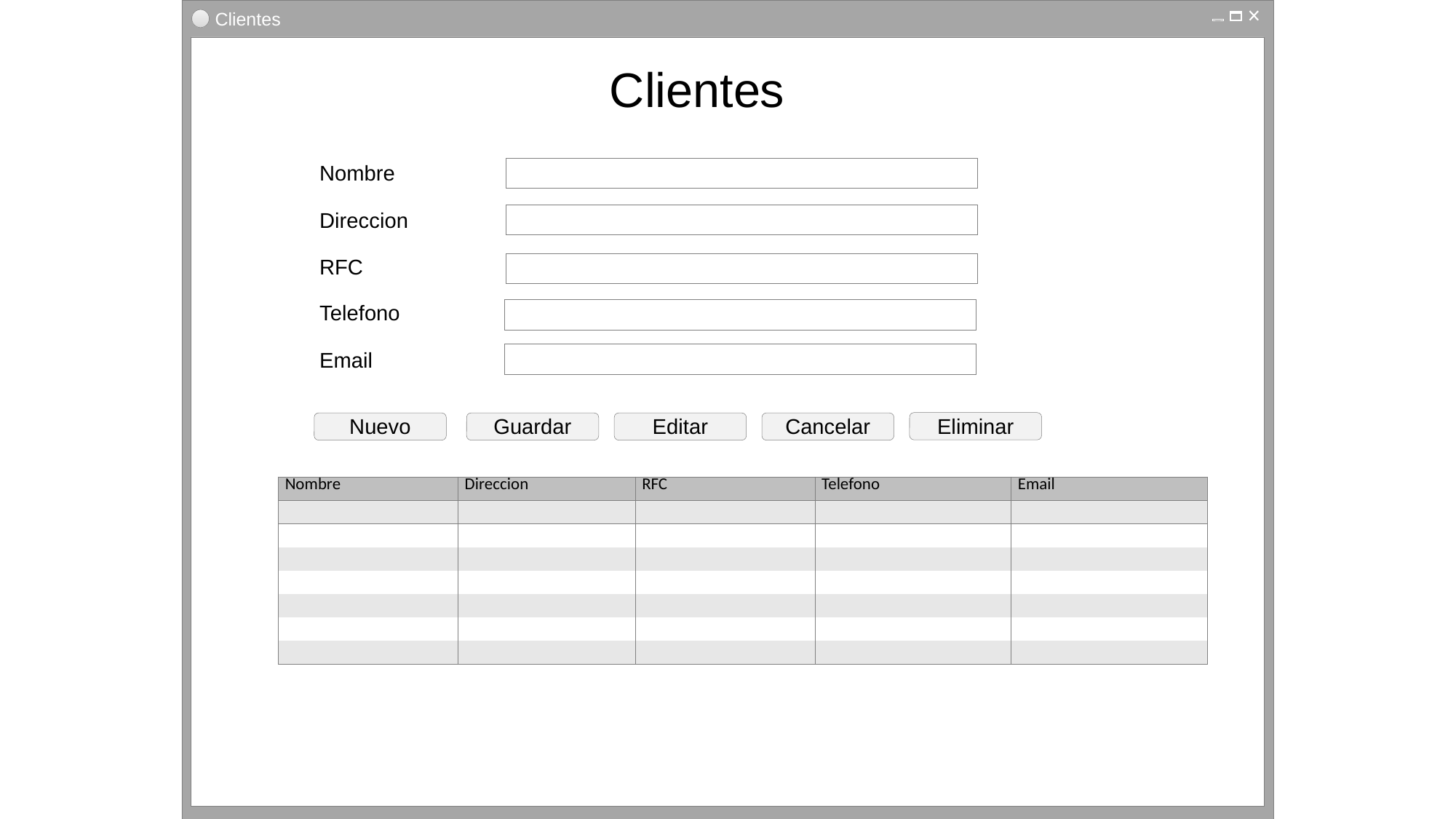

Clientes

Clientes
Nombre

Direccion
RFC

Telefono

Email
Eliminar
Nuevo
Guardar
Editar
Cancelar
| Nombre | Direccion | RFC | Telefono | Email |
| --- | --- | --- | --- | --- |
|  |  |  |  |  |
|  |  |  |  |  |
|  |  |  |  |  |
|  |  |  |  |  |
|  |  |  |  |  |
|  |  |  |  |  |
|  |  |  |  |  |